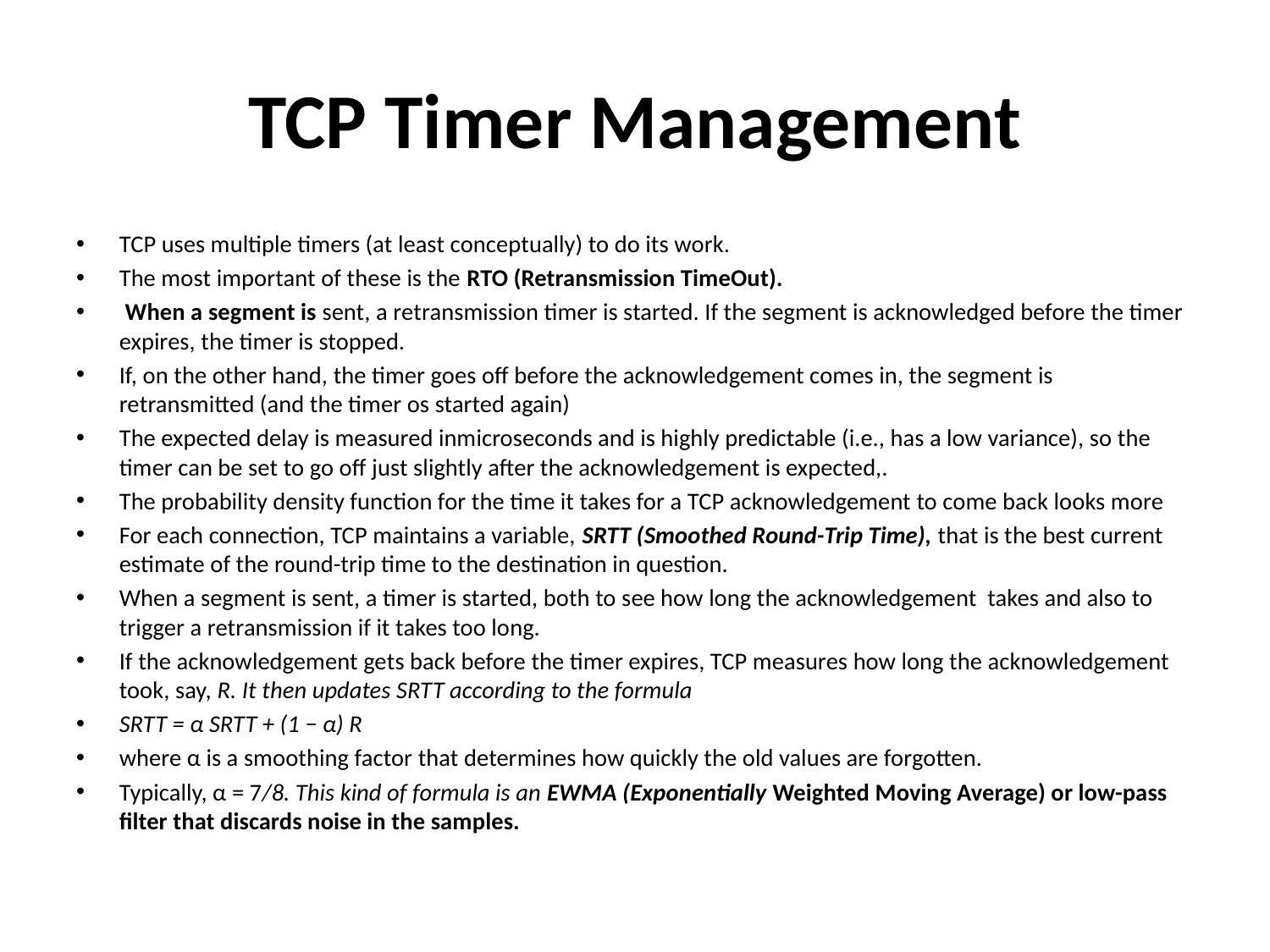

# TCP Timer Management
TCP uses multiple timers (at least conceptually) to do its work.
The most important of these is the RTO (Retransmission TimeOut).
 When a segment is sent, a retransmission timer is started. If the segment is acknowledged before the timer expires, the timer is stopped.
If, on the other hand, the timer goes off before the acknowledgement comes in, the segment is retransmitted (and the timer os started again)
The expected delay is measured inmicroseconds and is highly predictable (i.e., has a low variance), so the timer can be set to go off just slightly after the acknowledgement is expected,.
The probability density function for the time it takes for a TCP acknowledgement to come back looks more
For each connection, TCP maintains a variable, SRTT (Smoothed Round-Trip Time), that is the best current estimate of the round-trip time to the destination in question.
When a segment is sent, a timer is started, both to see how long the acknowledgement  takes and also to trigger a retransmission if it takes too long.
If the acknowledgement gets back before the timer expires, TCP measures how long the acknowledgement took, say, R. It then updates SRTT according to the formula
SRTT = α SRTT + (1 − α) R
where α is a smoothing factor that determines how quickly the old values are forgotten.
Typically, α = 7/8. This kind of formula is an EWMA (Exponentially Weighted Moving Average) or low-pass filter that discards noise in the samples.